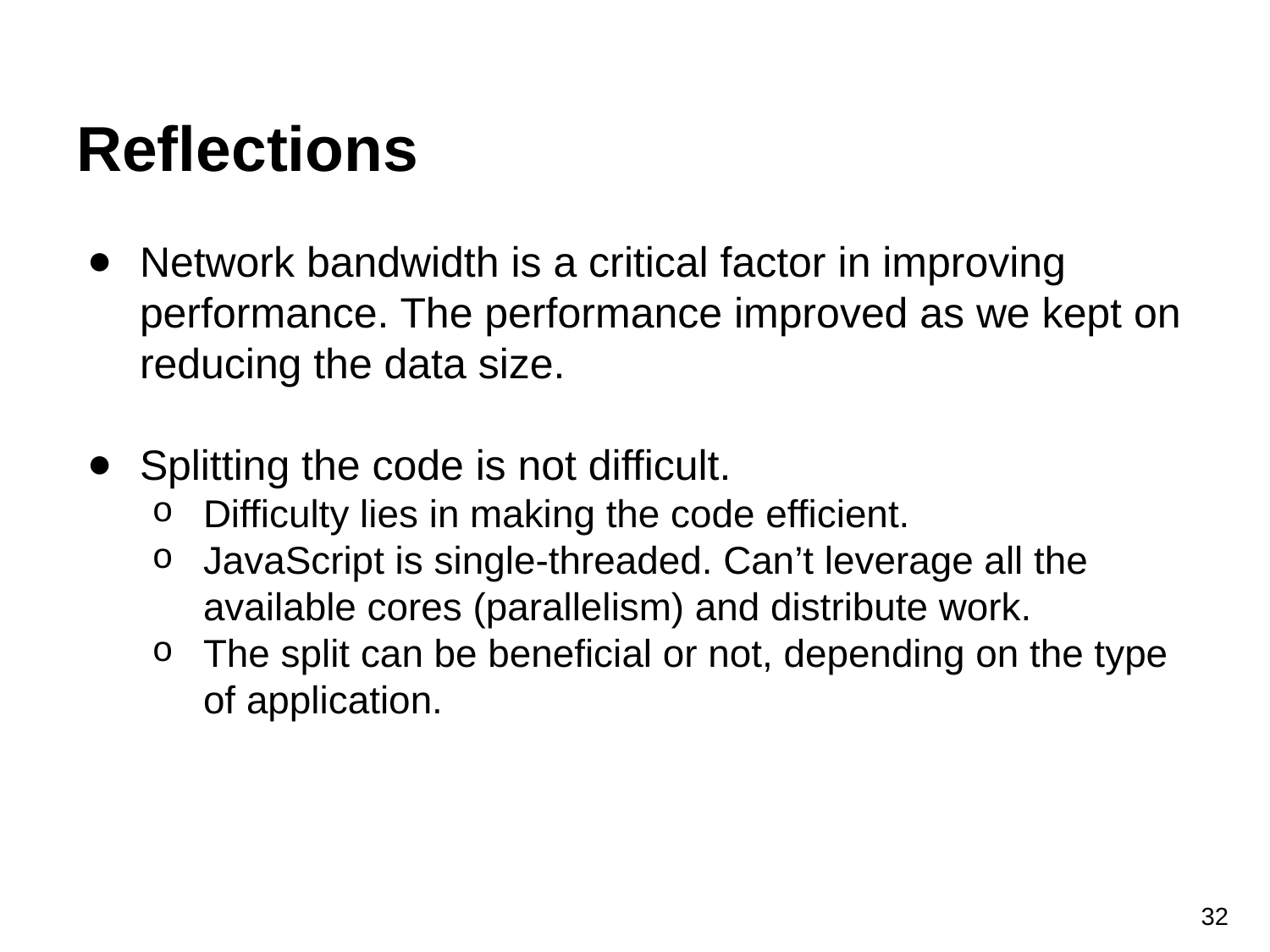

# Reflections
Network bandwidth is a critical factor in improving performance. The performance improved as we kept on reducing the data size.

Splitting the code is not difficult.
Difficulty lies in making the code efficient.
JavaScript is single-threaded. Can’t leverage all the available cores (parallelism) and distribute work.
The split can be beneficial or not, depending on the type of application.
32